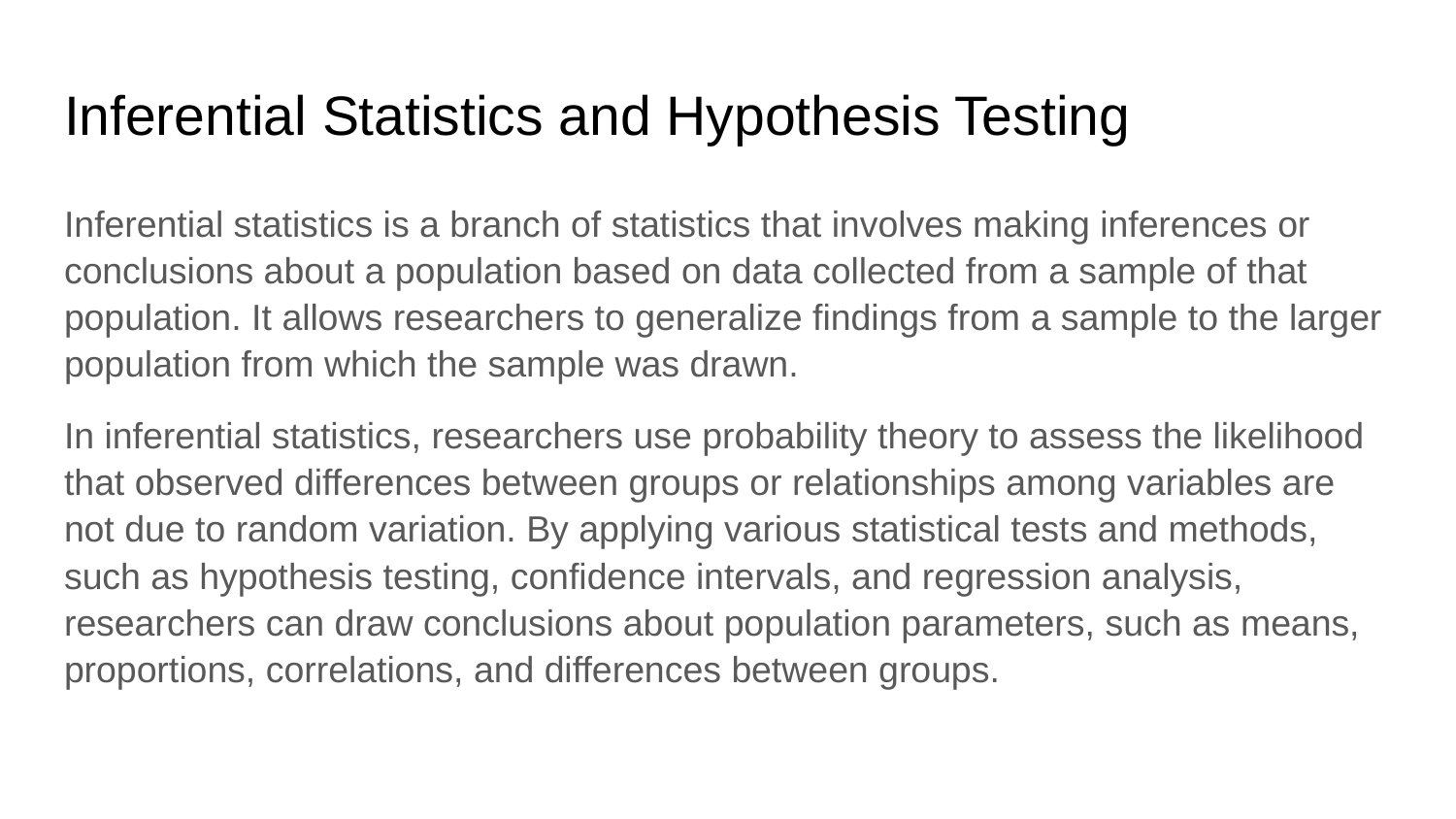

# Inferential Statistics and Hypothesis Testing

Inferential statistics is a branch of statistics that involves making inferences or conclusions about a population based on data collected from a sample of that population. It allows researchers to generalize findings from a sample to the larger population from which the sample was drawn.
In inferential statistics, researchers use probability theory to assess the likelihood that observed differences between groups or relationships among variables are not due to random variation. By applying various statistical tests and methods, such as hypothesis testing, confidence intervals, and regression analysis, researchers can draw conclusions about population parameters, such as means, proportions, correlations, and differences between groups.